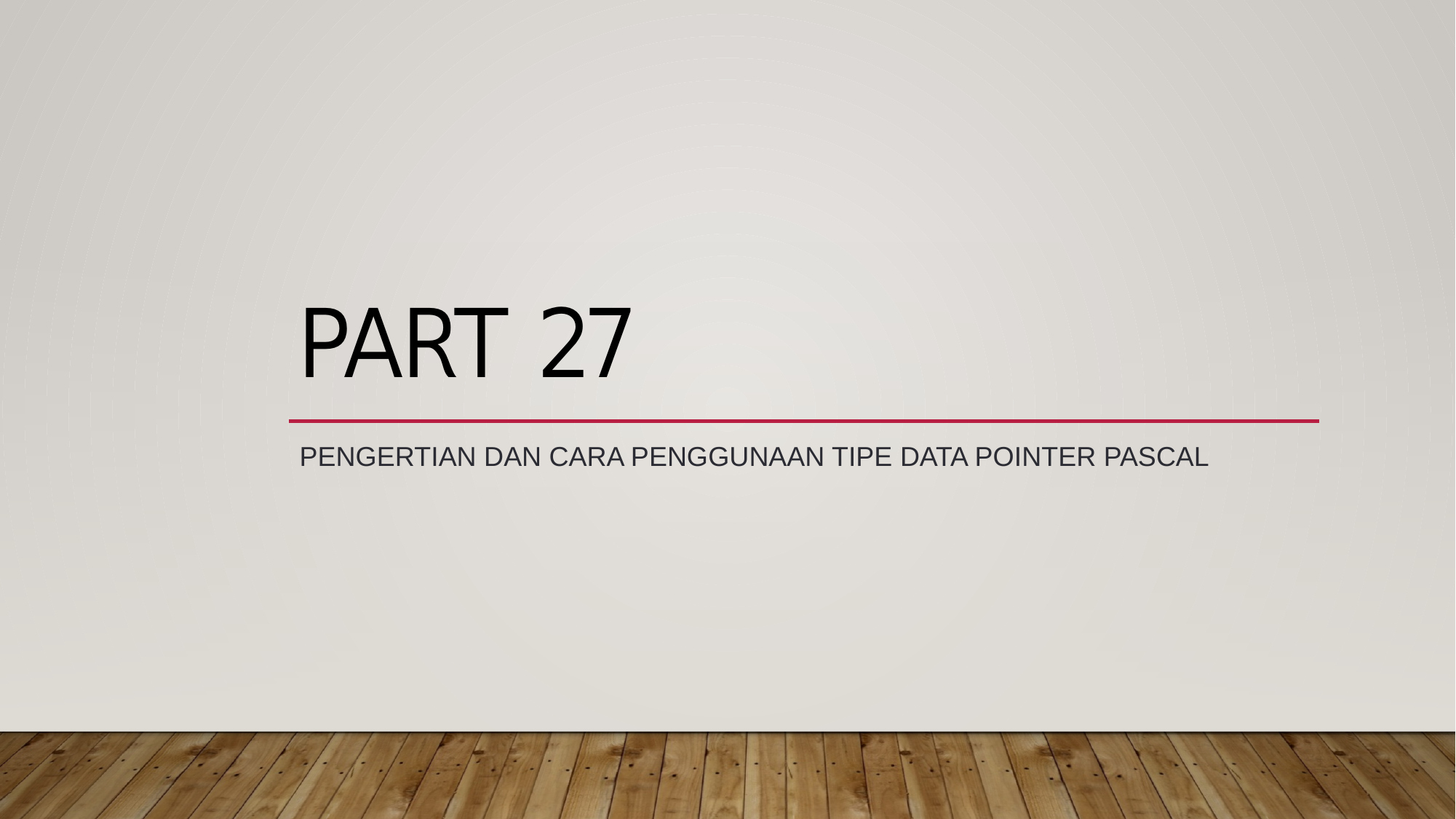

# PART 27
Pengertian dan Cara Penggunaan Tipe Data Pointer Pascal